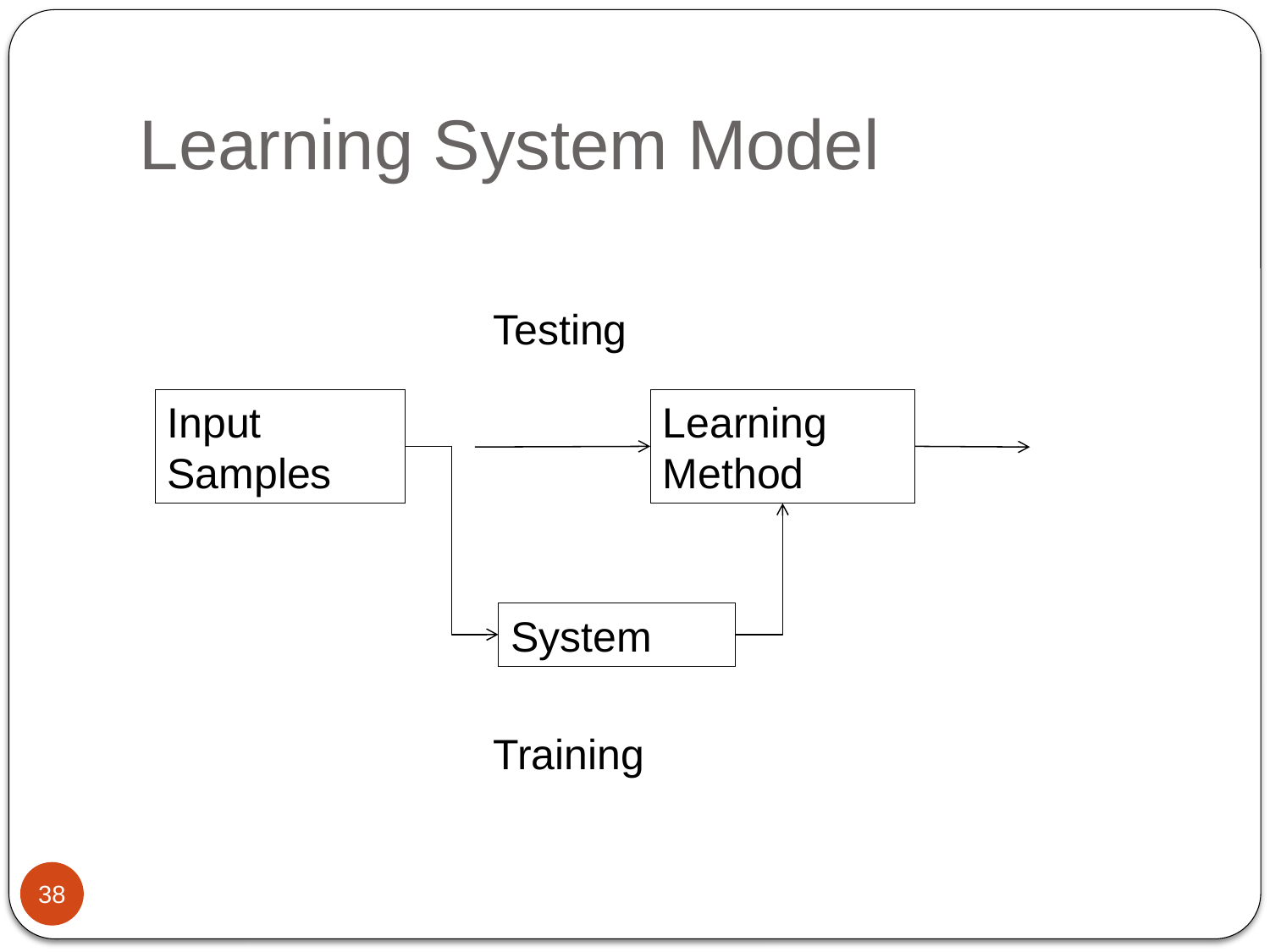

# Learning System Model
Testing
Input Samples
Learning Method
System
Training
38